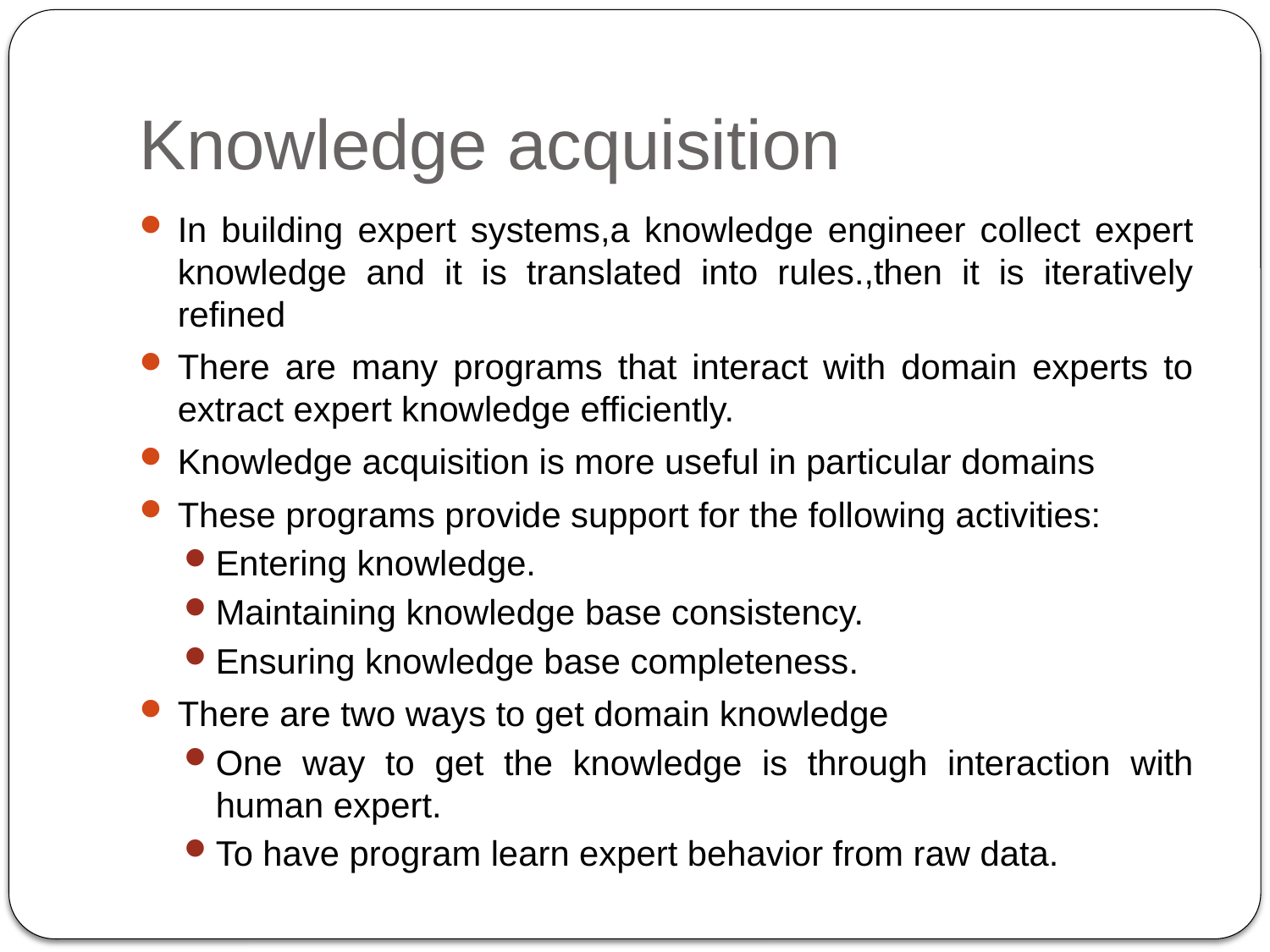

# Knowledge acquisition
In building expert systems,a knowledge engineer collect expert knowledge and it is translated into rules.,then it is iteratively refined
There are many programs that interact with domain experts to extract expert knowledge efficiently.
Knowledge acquisition is more useful in particular domains
These programs provide support for the following activities:
Entering knowledge.
Maintaining knowledge base consistency.
Ensuring knowledge base completeness.
There are two ways to get domain knowledge
One way to get the knowledge is through interaction with human expert.
To have program learn expert behavior from raw data.